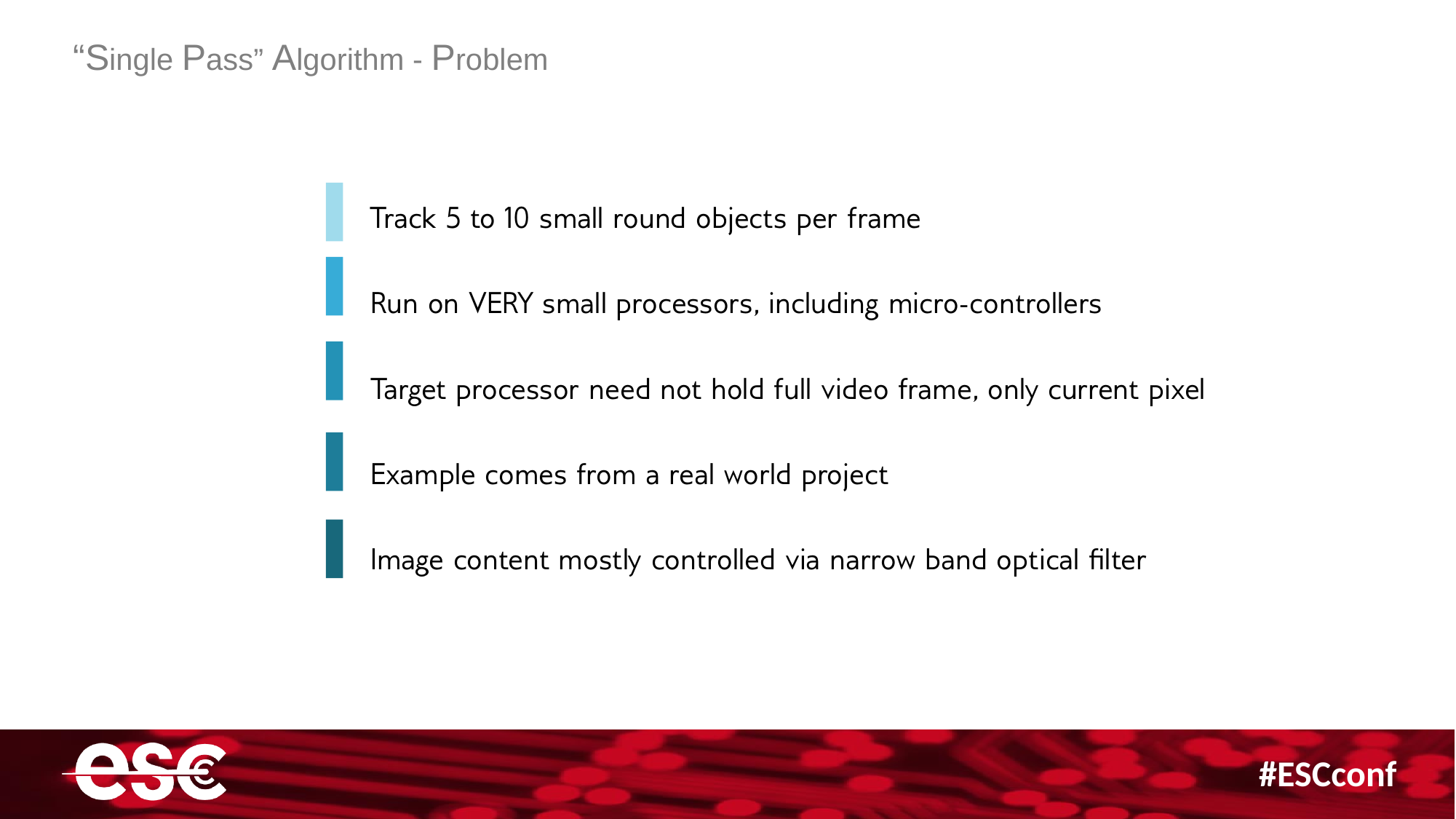

“Single Pass” Algorithm - Problem
Track 5 to 10 small round objects per frame
Run on VERY small processors, including micro-controllers
Target processor need not hold full video frame, only current pixel
Example comes from a real world project
Image content mostly controlled via narrow band optical filter